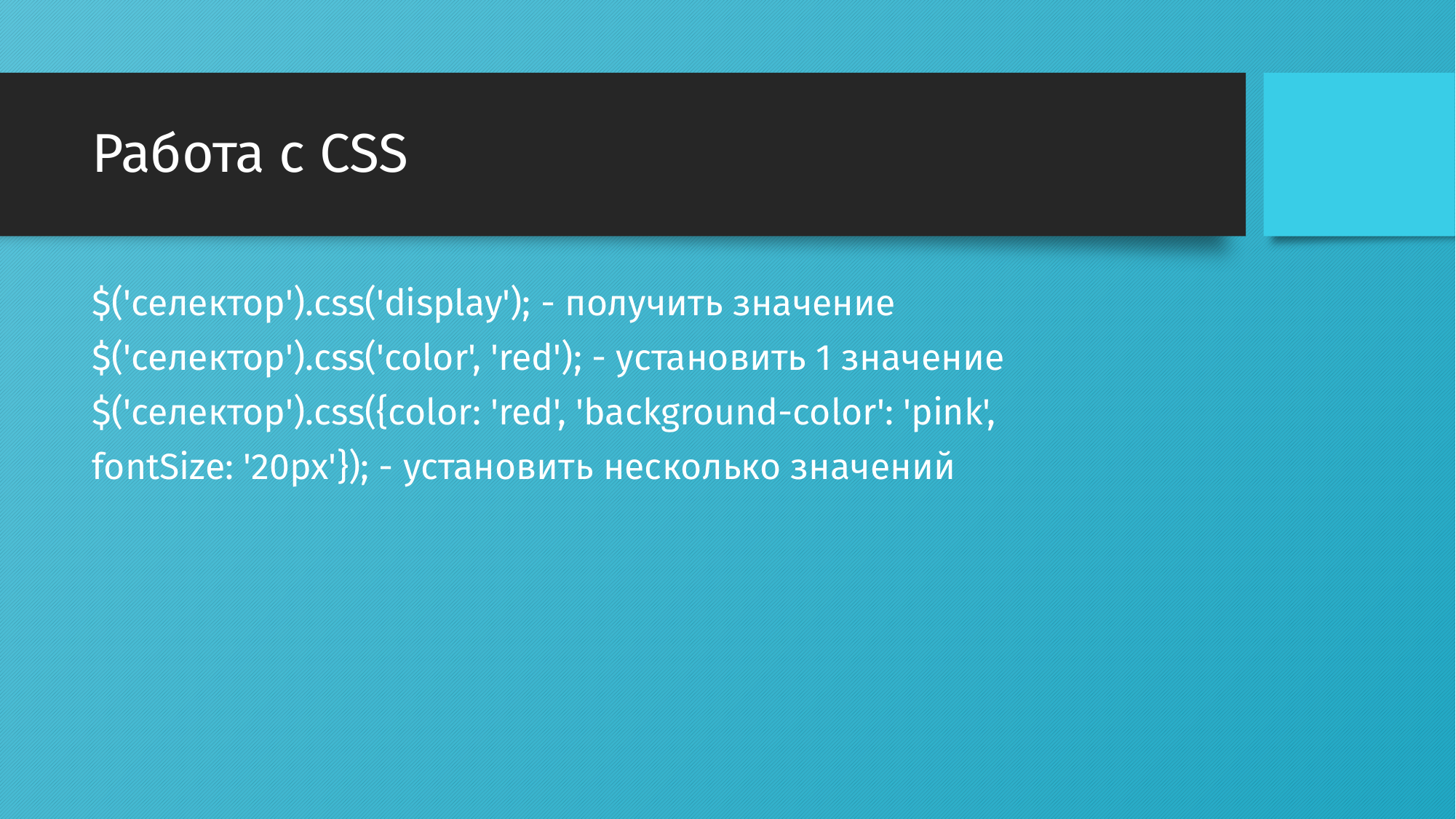

# Работа с CSS
$('селектор').css('display'); - получить значение
$('селектор').css('color', 'red'); - установить 1 значение
$('селектор').css({color: 'red', 'background-color': 'pink',
fontSize: '20px'}); - установить несколько значений